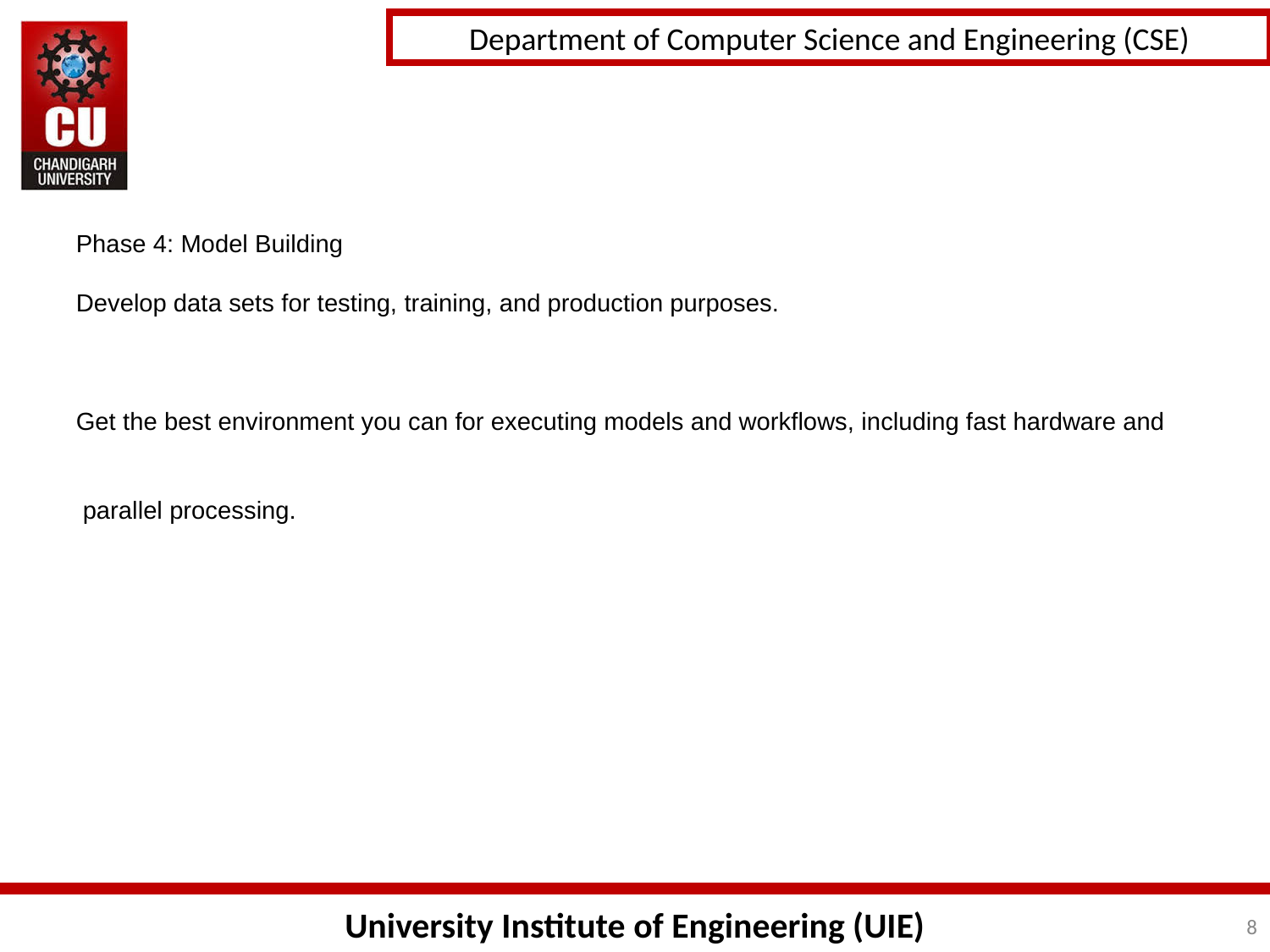

Phase 4: Model Building

Develop data sets for testing, training, and production purposes.

Get the best environment you can for executing models and workflows, including fast hardware and

 parallel processing.
8